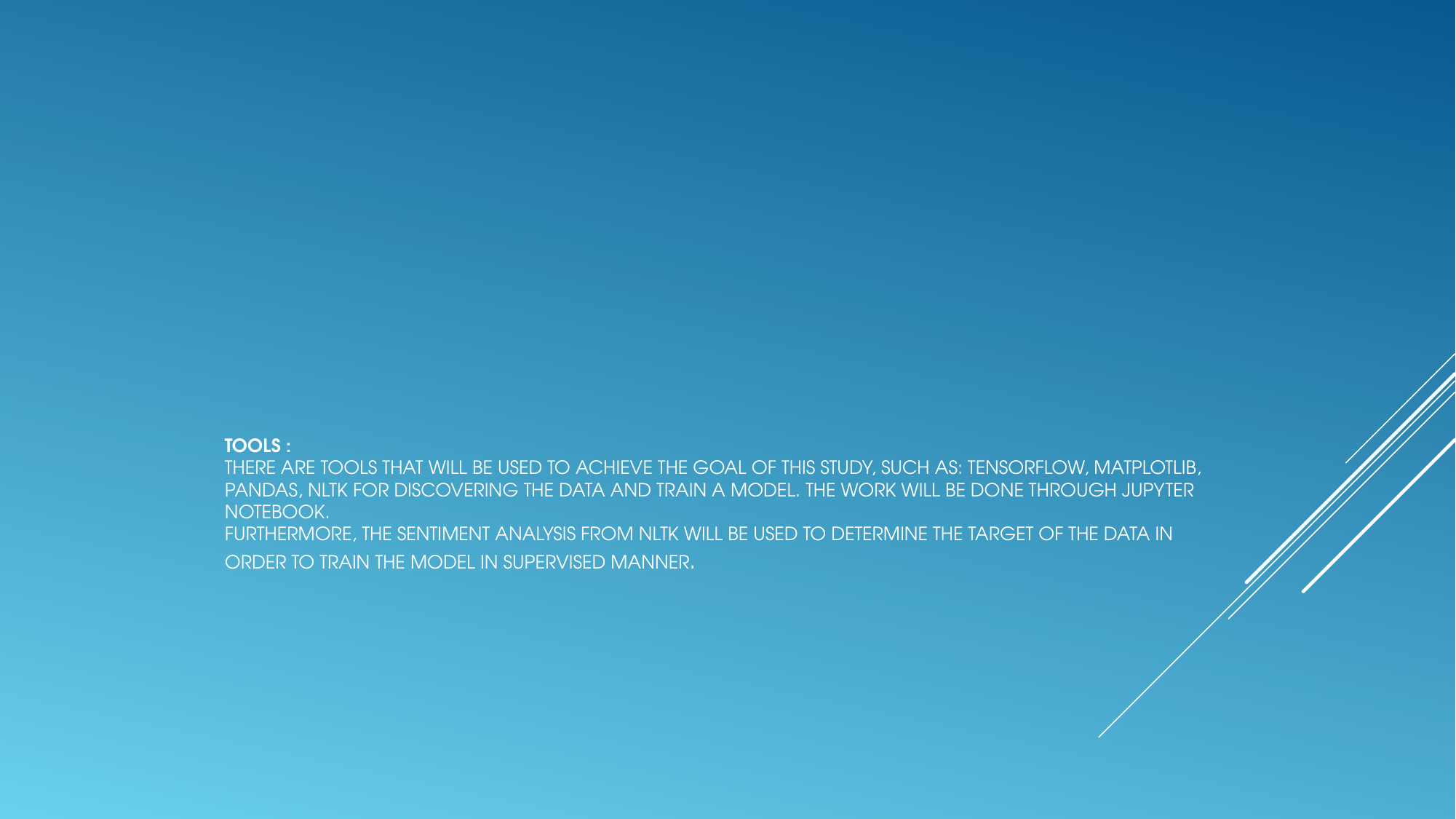

# Tools : There are tools that will be used to achieve the goal of this study, such as: TensorFlow, matplotlib, pandas, nltk for discovering the data and train a model. The work will be done through Jupyter notebook. Furthermore, the Sentiment Analysis from nltk will be used to determine the target of the data in order to train the model in supervised manner.